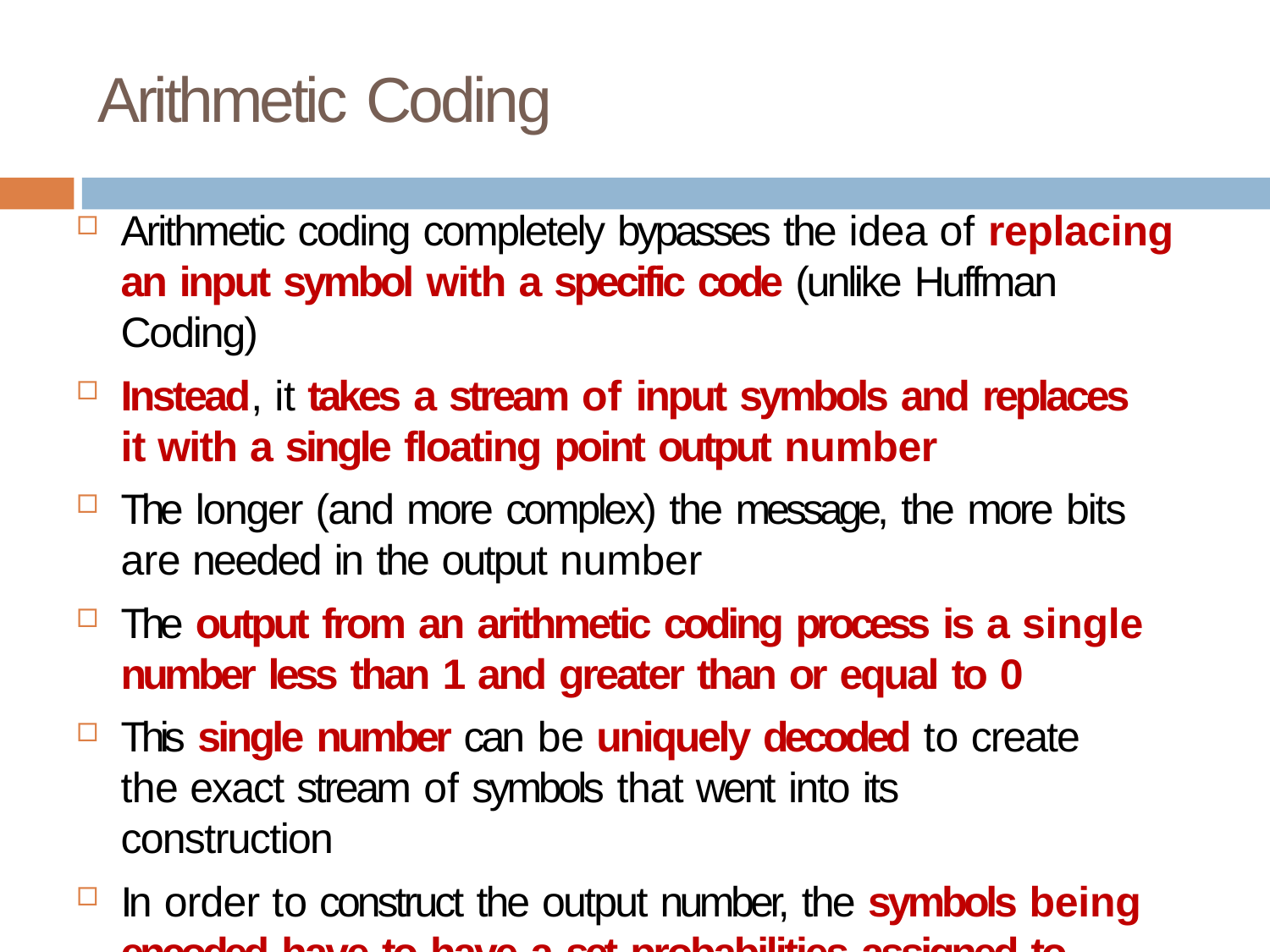

# Arithmetic Coding
Arithmetic coding completely bypasses the idea of replacing an input symbol with a specific code (unlike Huffman Coding)
Instead, it takes a stream of input symbols and replaces it with a single floating point output number
The longer (and more complex) the message, the more bits are needed in the output number
The output from an arithmetic coding process is a single
number less than 1 and greater than or equal to 0
This single number can be uniquely decoded to create the exact stream of symbols that went into its construction
In order to construct the output number, the symbols being encoded have to have a set probabilities assigned to them